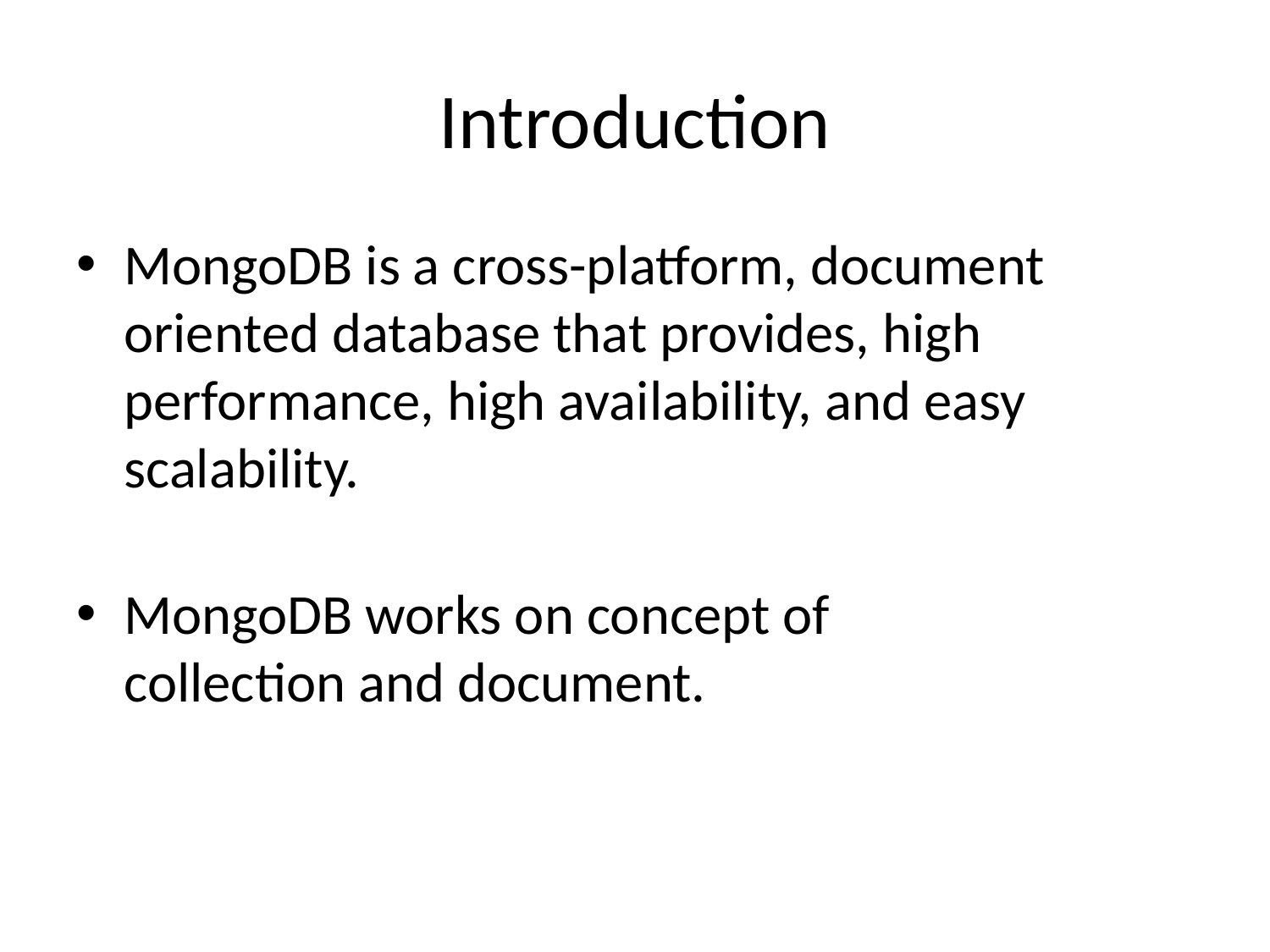

# Introduction
MongoDB is a cross-platform, document oriented database that provides, high
performance, high availability, and easy scalability.
MongoDB works on concept of
collection and document.